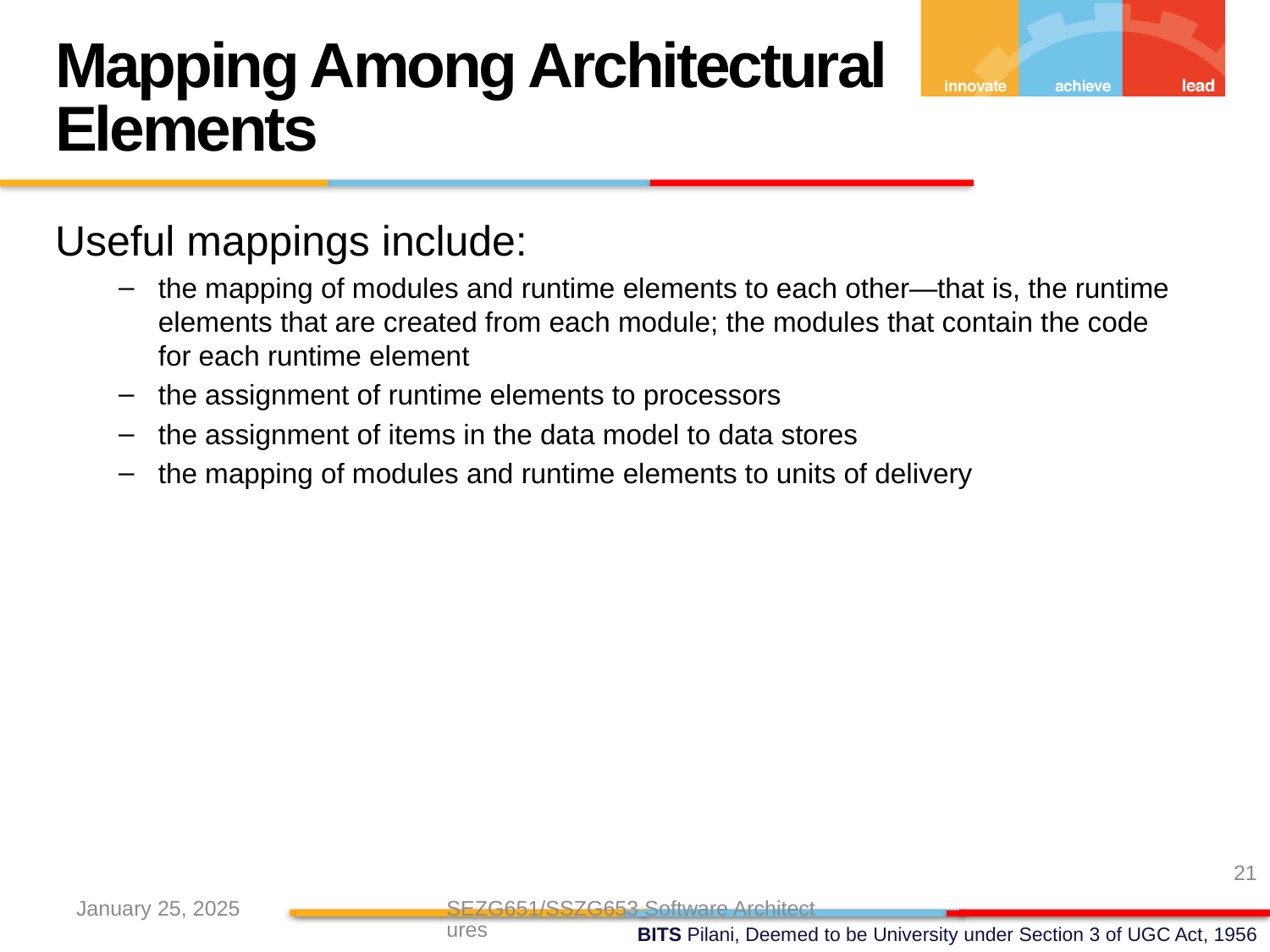

Mapping Among Architectural Elements
Useful mappings include:
the mapping of modules and runtime elements to each other—that is, the runtime elements that are created from each module; the modules that contain the code for each runtime element
the assignment of runtime elements to processors
the assignment of items in the data model to data stores
the mapping of modules and runtime elements to units of delivery
21
January 25, 2025
SEZG651/SSZG653 Software Architectures